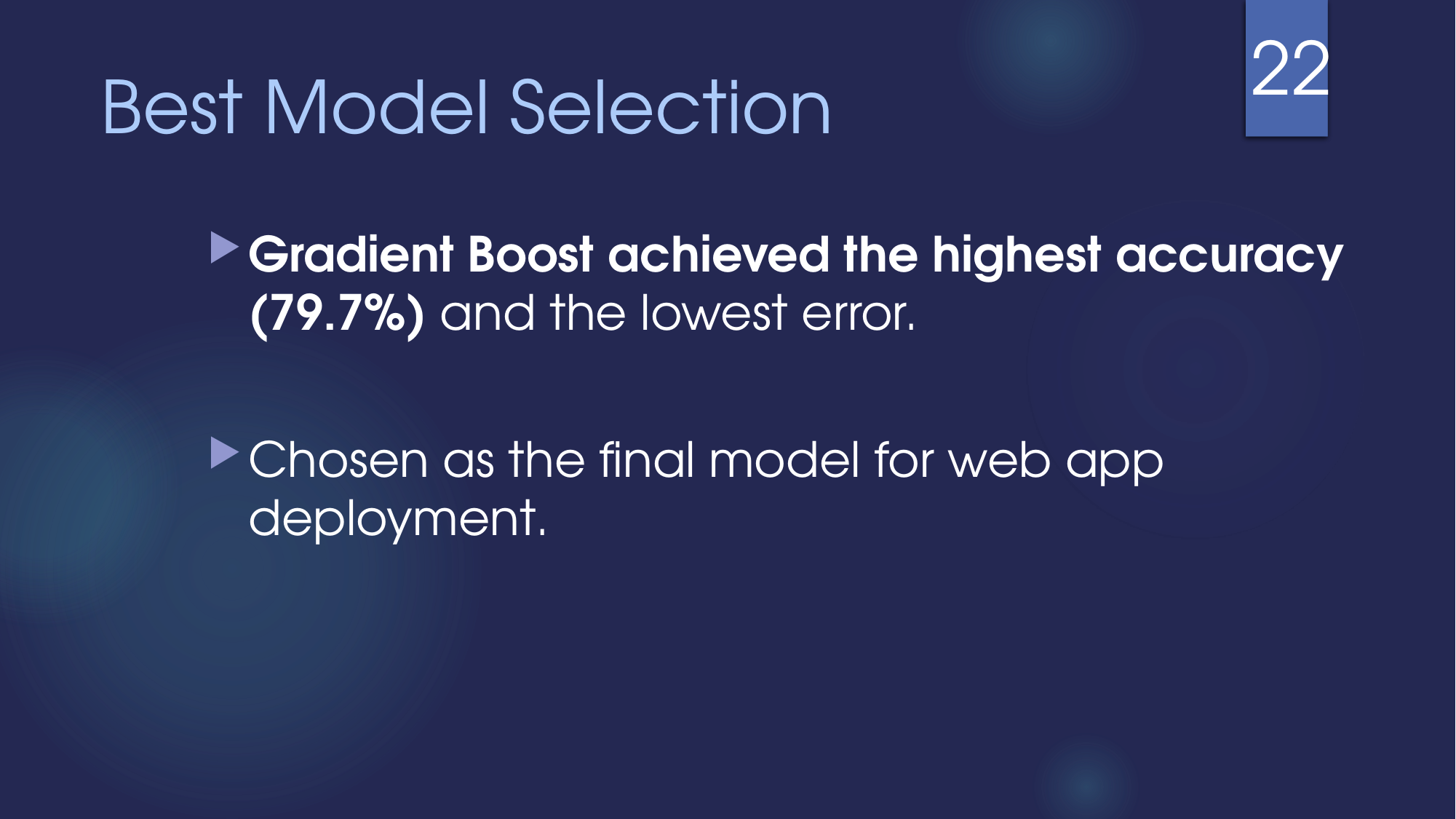

22
Best Model Selection

Gradient Boost achieved the highest accuracy (79.7%) and the lowest error.

Chosen as the final model for web app deployment.